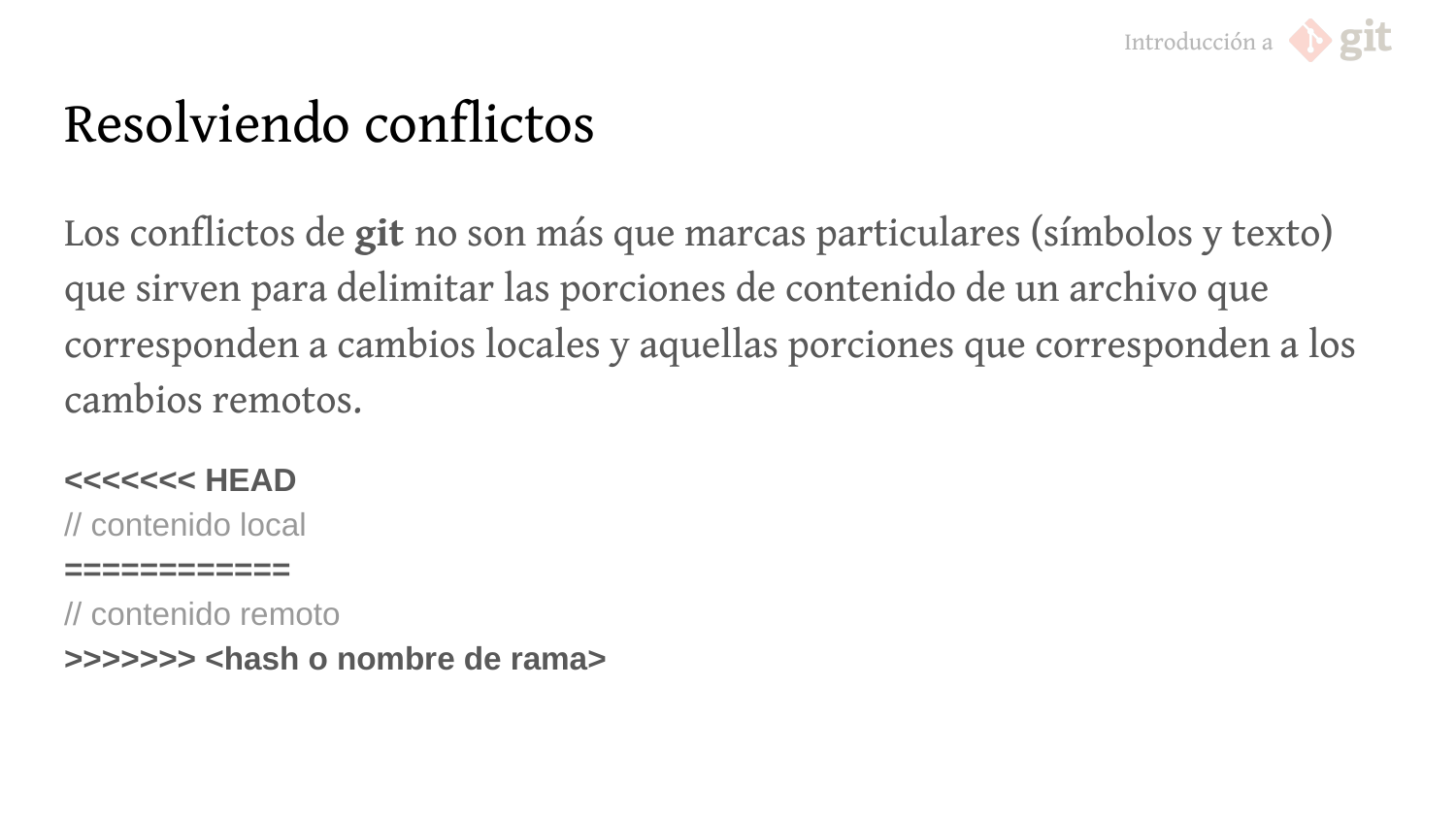

# Resolviendo conflictos
Los conflictos de git no son más que marcas particulares (símbolos y texto) que sirven para delimitar las porciones de contenido de un archivo que corresponden a cambios locales y aquellas porciones que corresponden a los cambios remotos.
<<<<<<< HEAD
// contenido local
============
// contenido remoto
>>>>>>> <hash o nombre de rama>